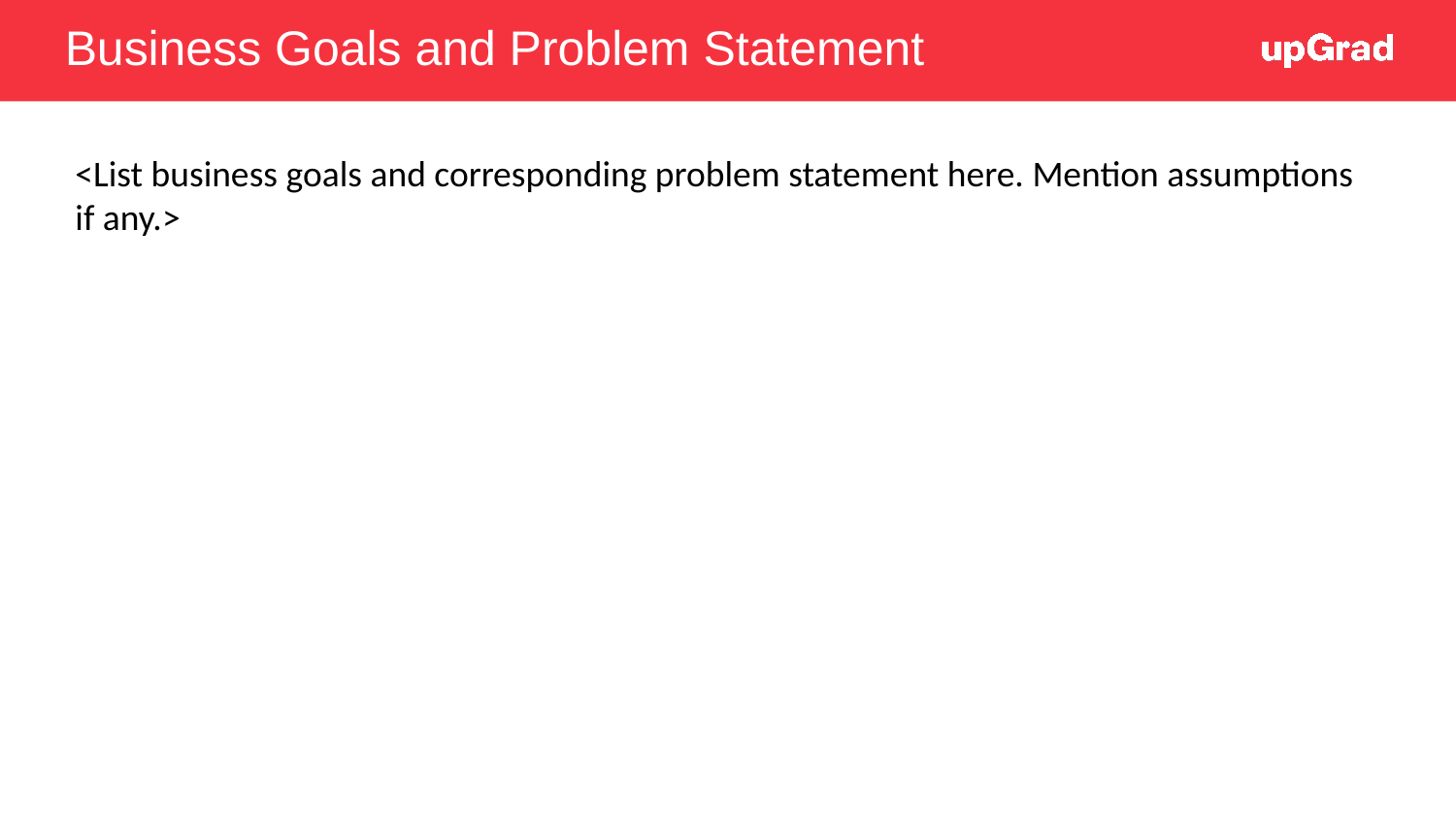

# Business Goals and Problem Statement
<List business goals and corresponding problem statement here. Mention assumptions if any.>